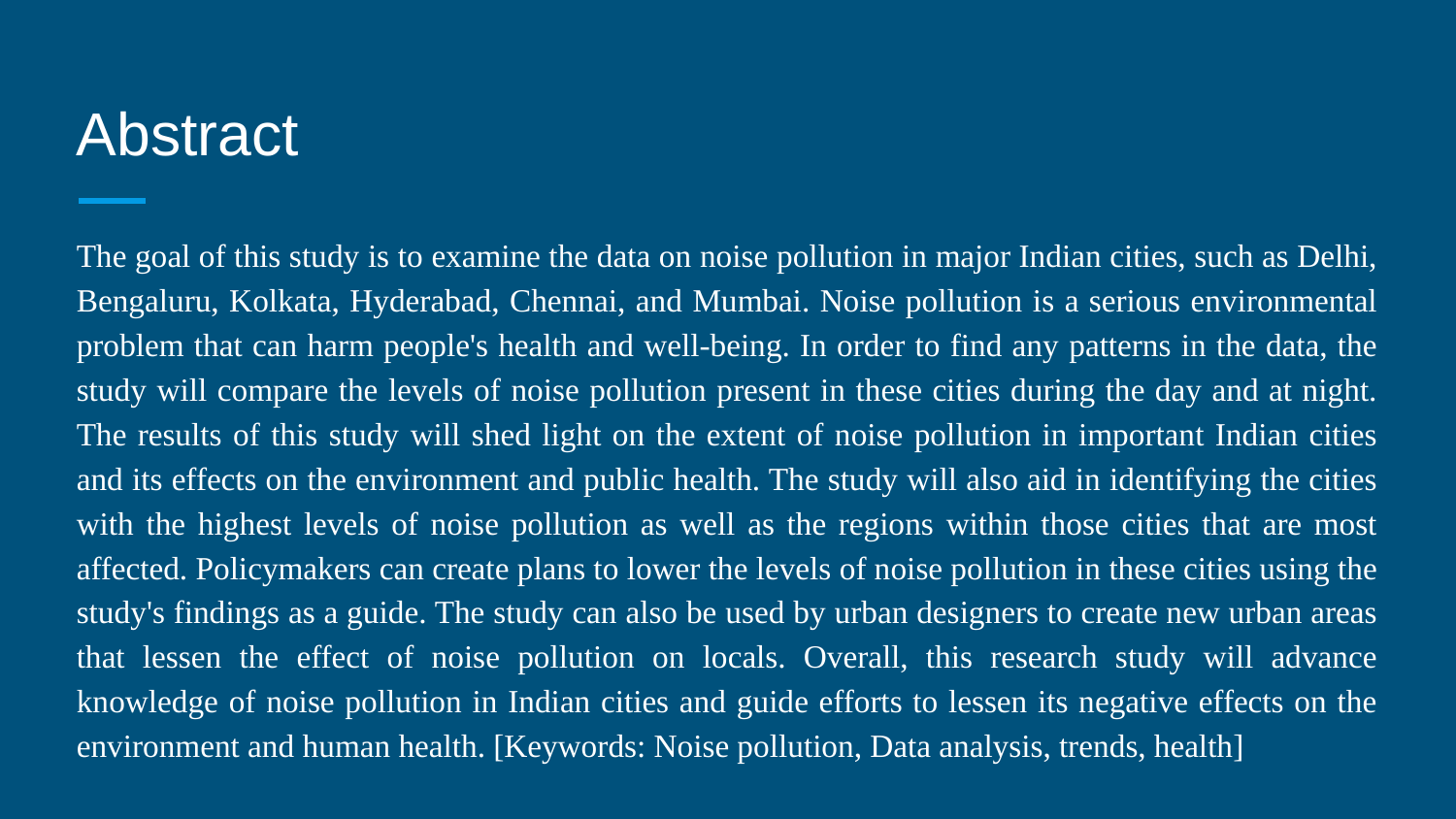

# Abstract
The goal of this study is to examine the data on noise pollution in major Indian cities, such as Delhi, Bengaluru, Kolkata, Hyderabad, Chennai, and Mumbai. Noise pollution is a serious environmental problem that can harm people's health and well-being. In order to find any patterns in the data, the study will compare the levels of noise pollution present in these cities during the day and at night. The results of this study will shed light on the extent of noise pollution in important Indian cities and its effects on the environment and public health. The study will also aid in identifying the cities with the highest levels of noise pollution as well as the regions within those cities that are most affected. Policymakers can create plans to lower the levels of noise pollution in these cities using the study's findings as a guide. The study can also be used by urban designers to create new urban areas that lessen the effect of noise pollution on locals. Overall, this research study will advance knowledge of noise pollution in Indian cities and guide efforts to lessen its negative effects on the environment and human health. [Keywords: Noise pollution, Data analysis, trends, health]